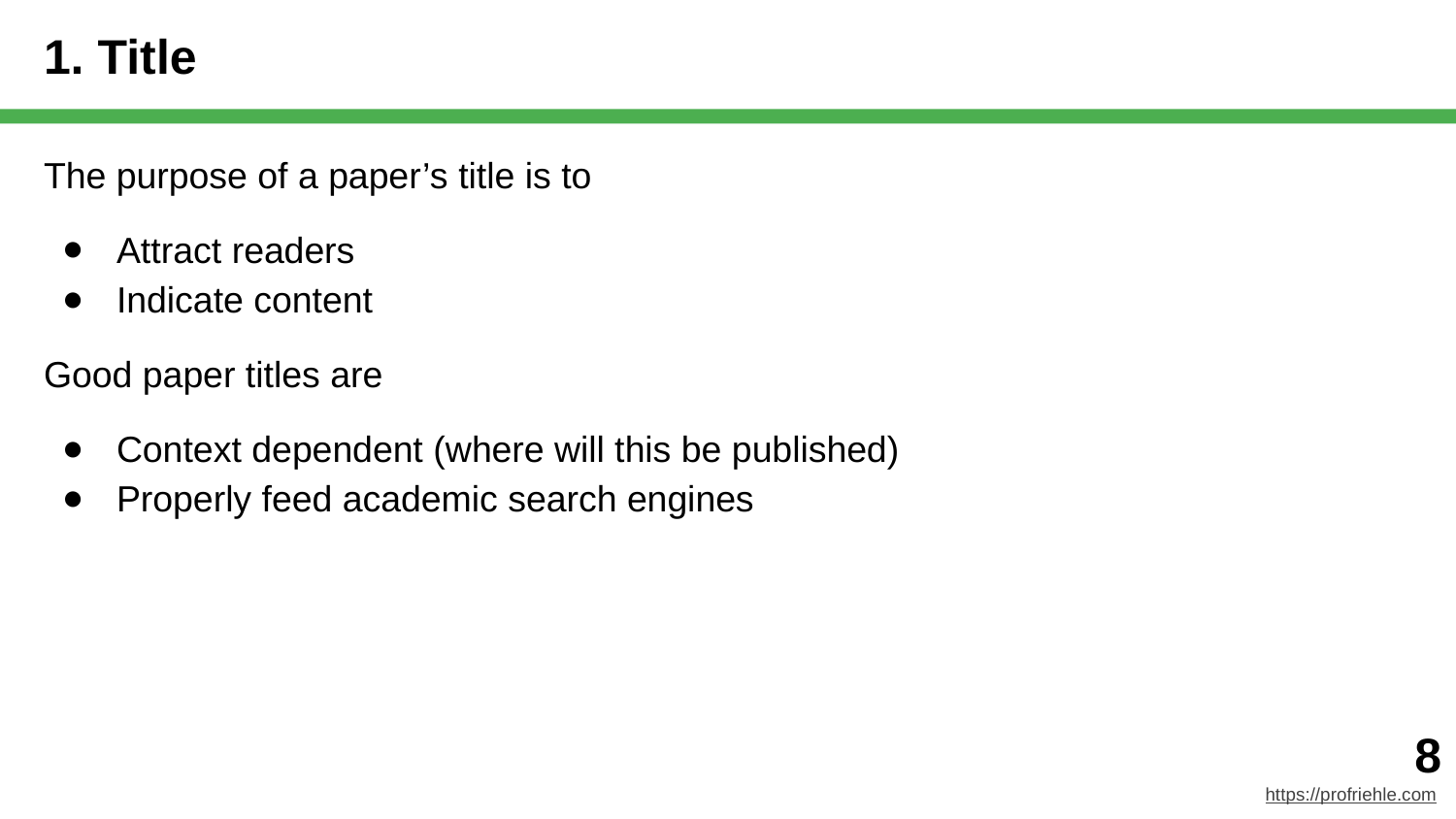

# 1. Title
The purpose of a paper’s title is to
Attract readers
Indicate content
Good paper titles are
Context dependent (where will this be published)
Properly feed academic search engines
8
https://profriehle.com